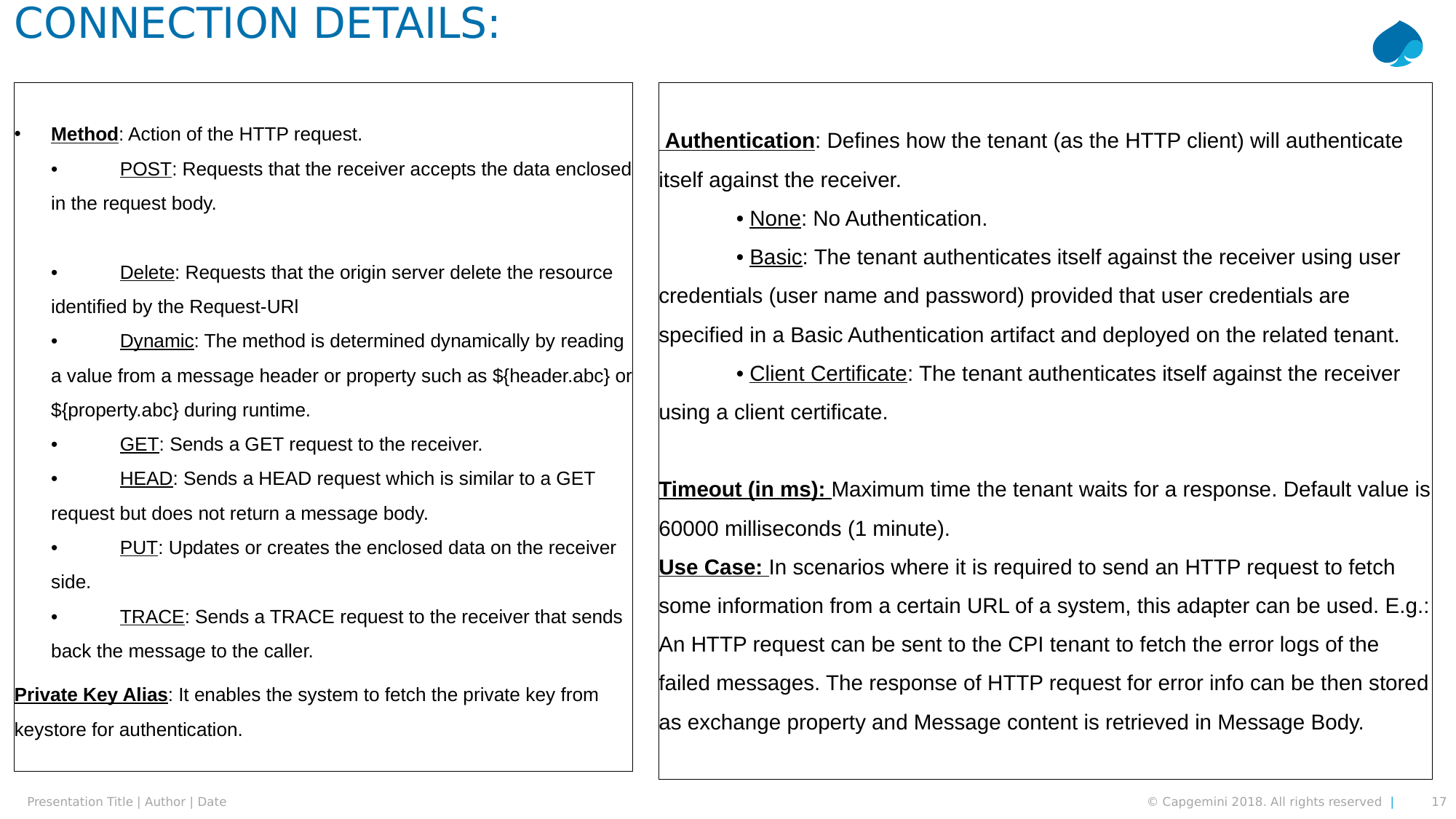

# CONNECTION DETAILS:

Method: Action of the HTTP request.
•	POST: Requests that the receiver accepts the data enclosed in the request body.
•	Delete: Requests that the origin server delete the resource identified by the Request-URl
•	Dynamic: The method is determined dynamically by reading a value from a message header or property such as ${header.abc} or ${property.abc} during runtime.
•	GET: Sends a GET request to the receiver.
•	HEAD: Sends a HEAD request which is similar to a GET request but does not return a message body.
•	PUT: Updates or creates the enclosed data on the receiver side.
•	TRACE: Sends a TRACE request to the receiver that sends back the message to the caller.
Private Key Alias: It enables the system to fetch the private key from keystore for authentication.

 Authentication: Defines how the tenant (as the HTTP client) will authenticate itself against the receiver.
	• None: No Authentication.
	• Basic: The tenant authenticates itself against the receiver using user credentials (user name and password) provided that user credentials are specified in a Basic Authentication artifact and deployed on the related tenant.
	• Client Certificate: The tenant authenticates itself against the receiver using a client certificate.
Timeout (in ms): Maximum time the tenant waits for a response. Default value is 60000 milliseconds (1 minute).
Use Case: In scenarios where it is required to send an HTTP request to fetch some information from a certain URL of a system, this adapter can be used. E.g.: An HTTP request can be sent to the CPI tenant to fetch the error logs of the failed messages. The response of HTTP request for error info can be then stored as exchange property and Message content is retrieved in Message Body.